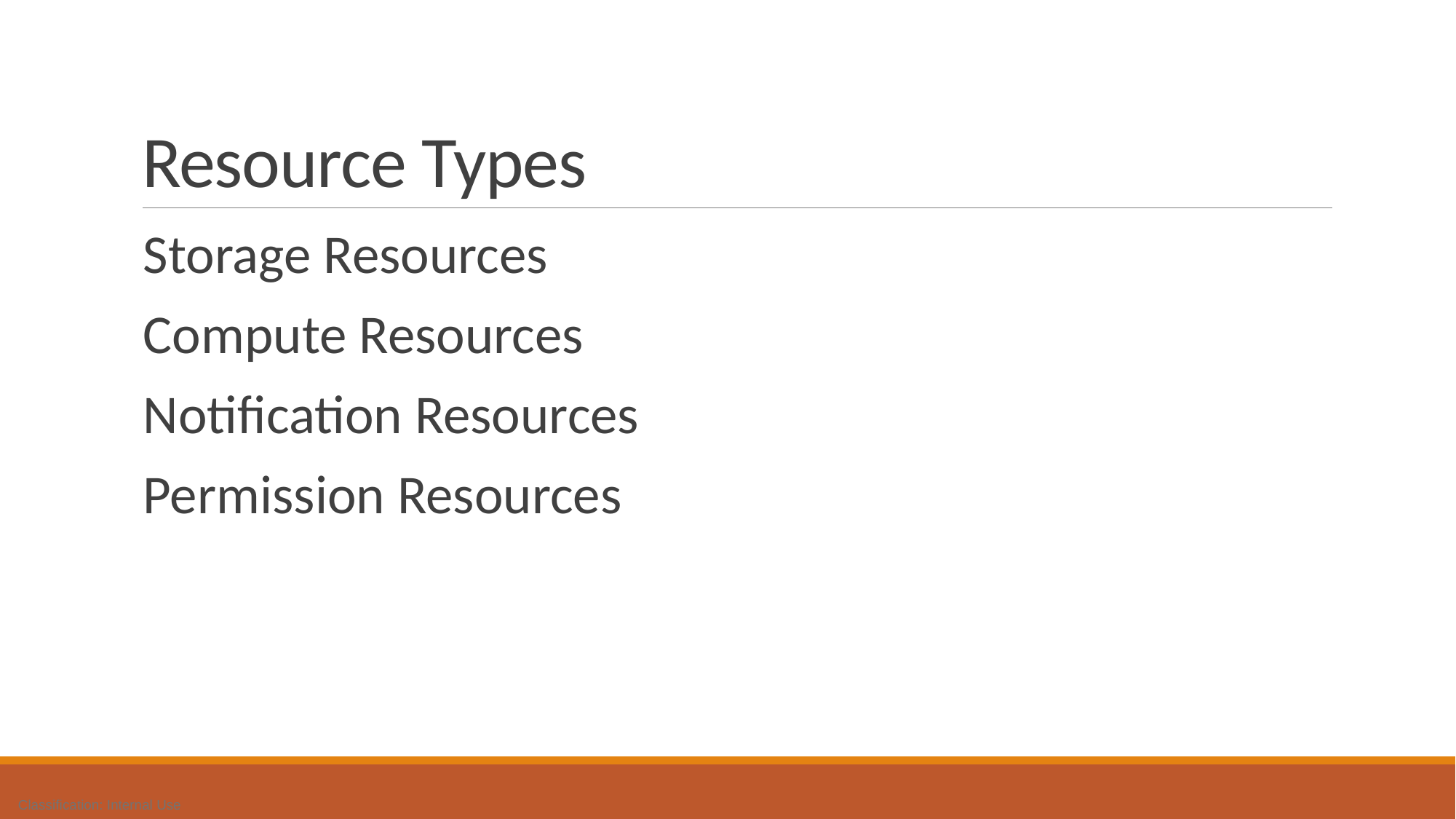

# Resource Types
Storage Resources
Compute Resources
Notification Resources
Permission Resources